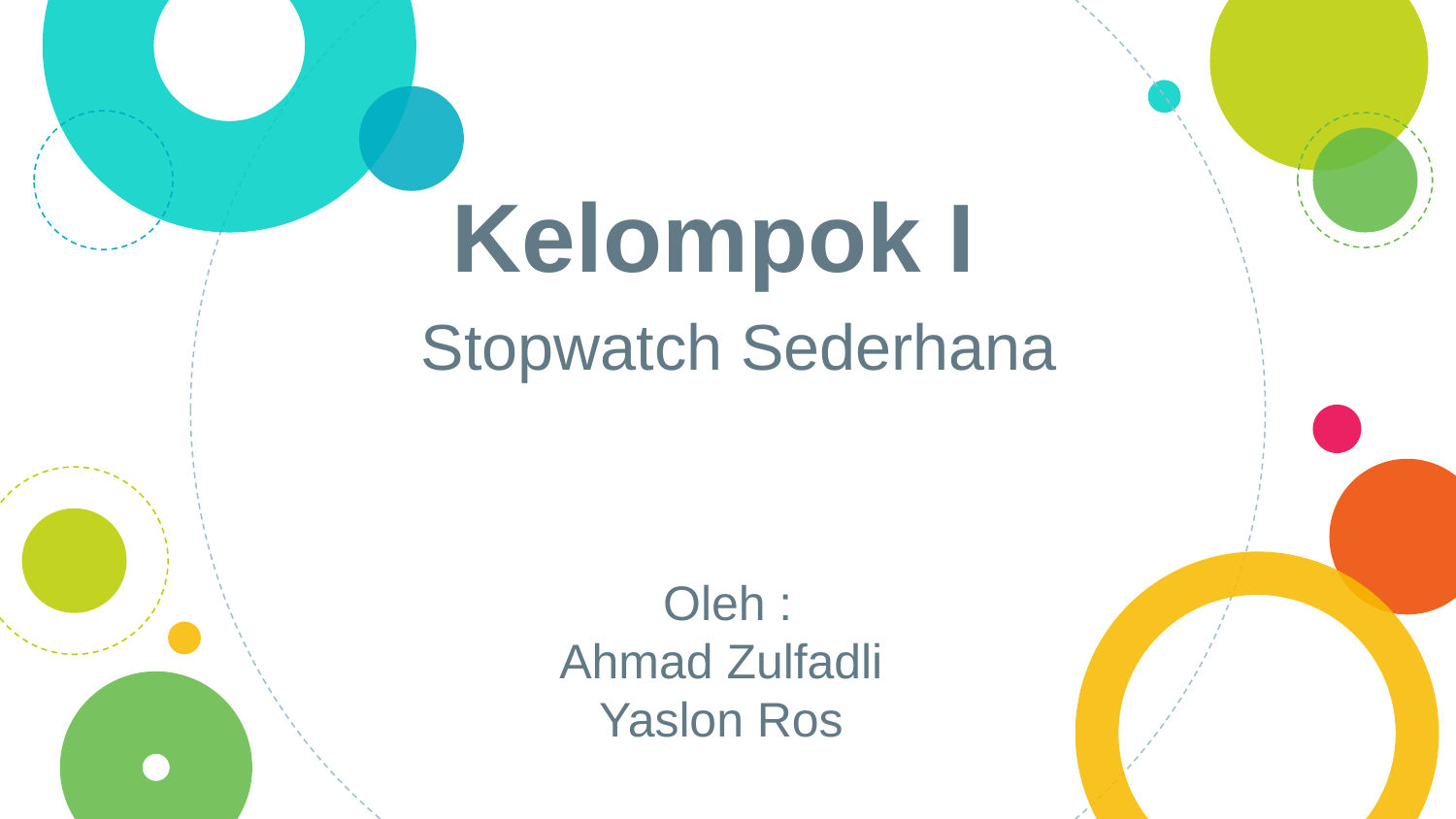

# Kelompok I
Stopwatch Sederhana
Oleh :
Ahmad Zulfadli
Yaslon Ros